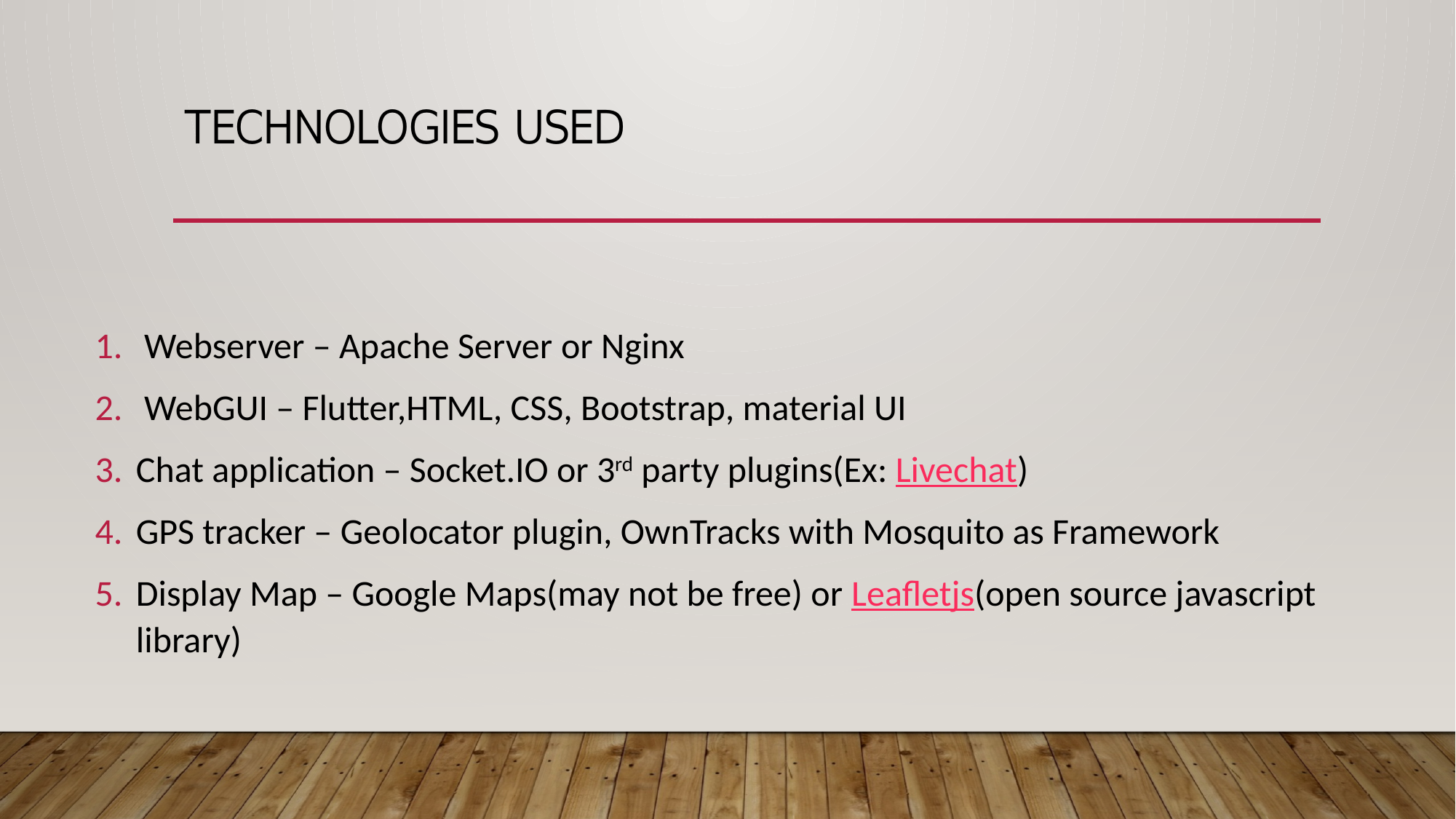

# Technologies Used

 Webserver – Apache Server or Nginx
 WebGUI – Flutter,HTML, CSS, Bootstrap, material UI
Chat application – Socket.IO or 3rd party plugins(Ex: Livechat)
GPS tracker – Geolocator plugin, OwnTracks with Mosquito as Framework
Display Map – Google Maps(may not be free) or Leafletjs(open source javascript library)